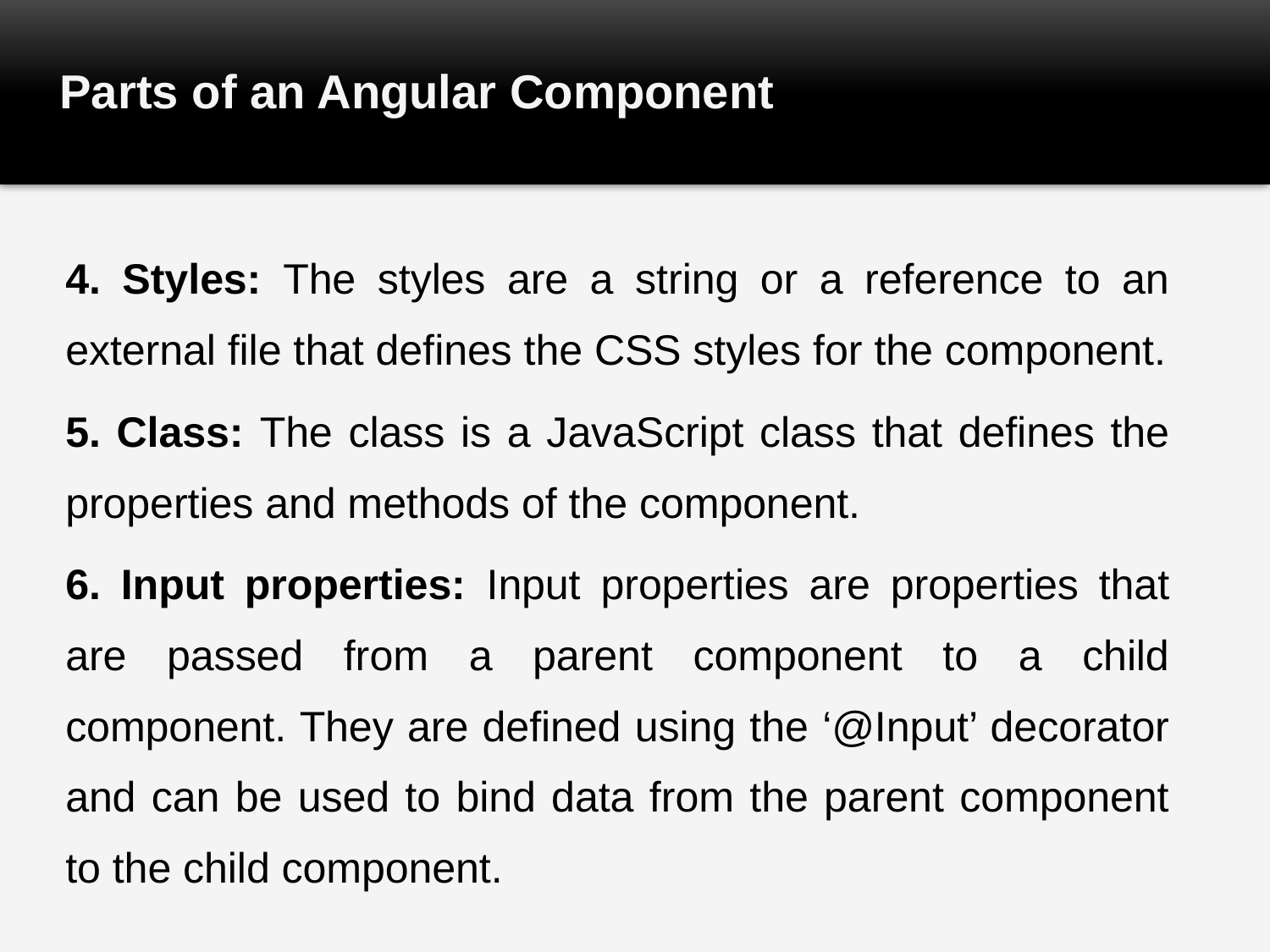

# Parts of an Angular Component
4. Styles: The styles are a string or a reference to an external file that defines the CSS styles for the component.
5. Class: The class is a JavaScript class that defines the properties and methods of the component.
6. Input properties: Input properties are properties that are passed from a parent component to a child component. They are defined using the ‘@Input’ decorator and can be used to bind data from the parent component to the child component.